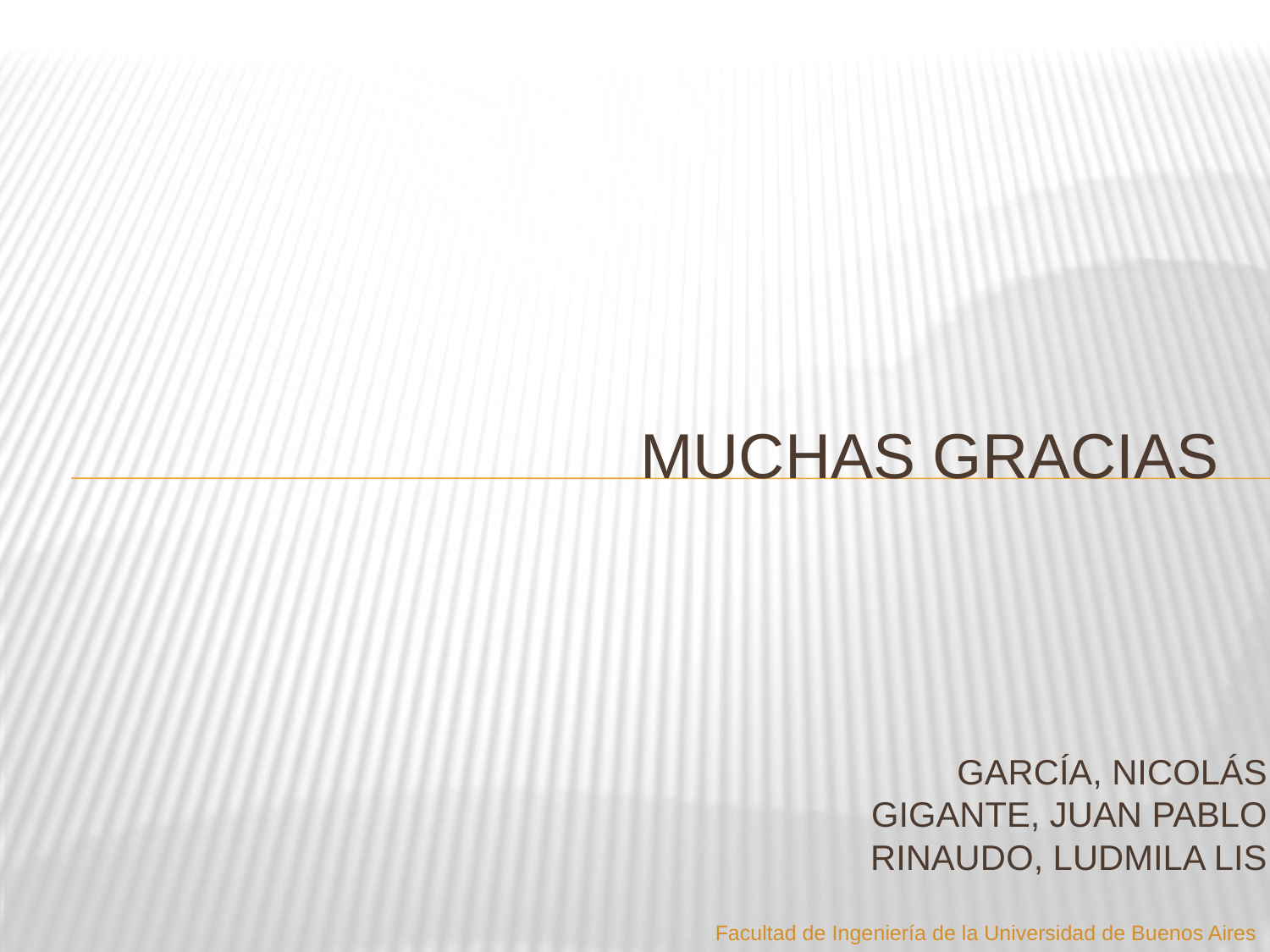

# MUCHAS GRACIAS
García, Nicolás
Gigante, Juan Pablo
Rinaudo, Ludmila LIS
Facultad de Ingeniería de la Universidad de Buenos Aires